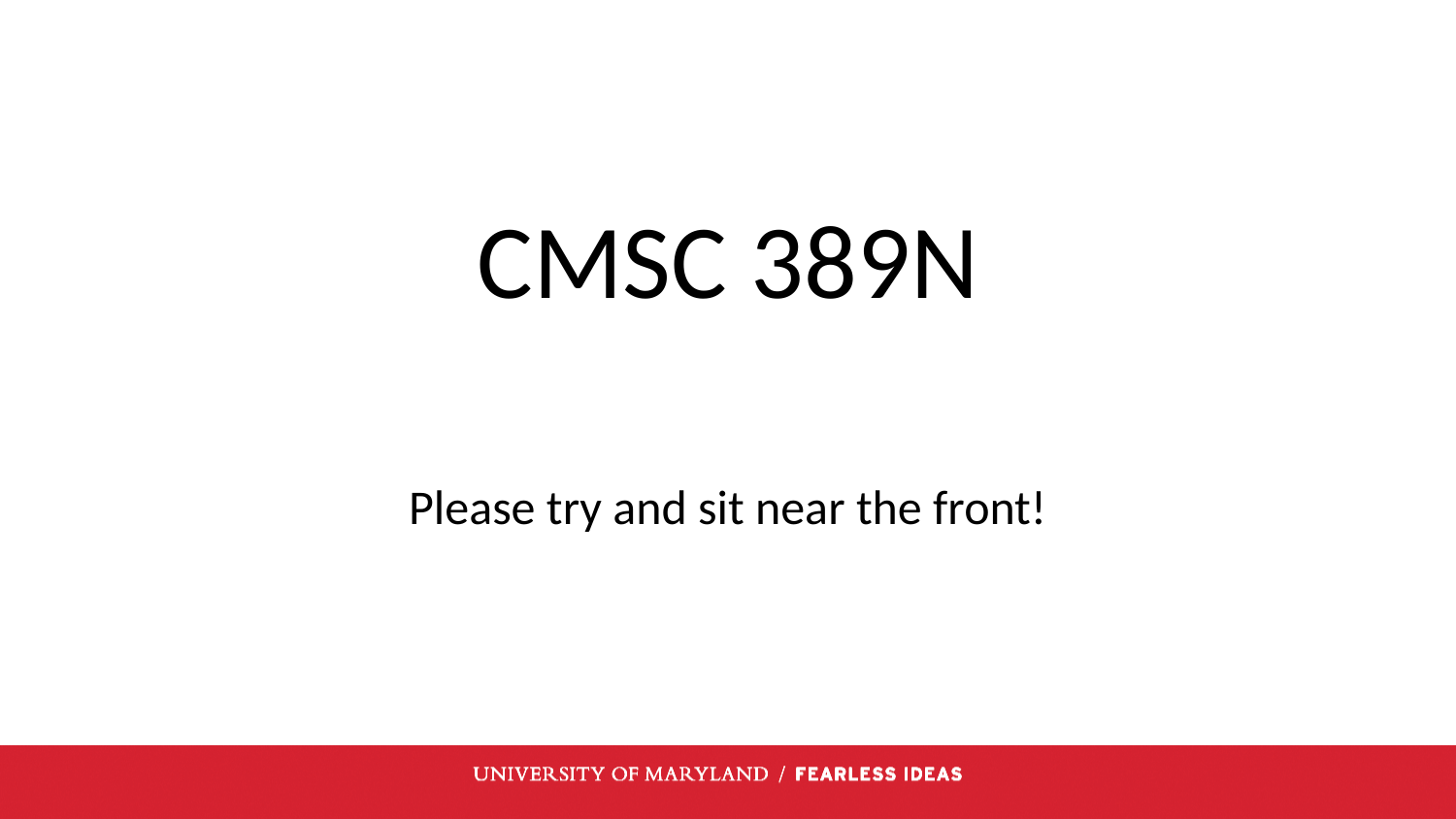

# CMSC 389N

Please try and sit near the front!